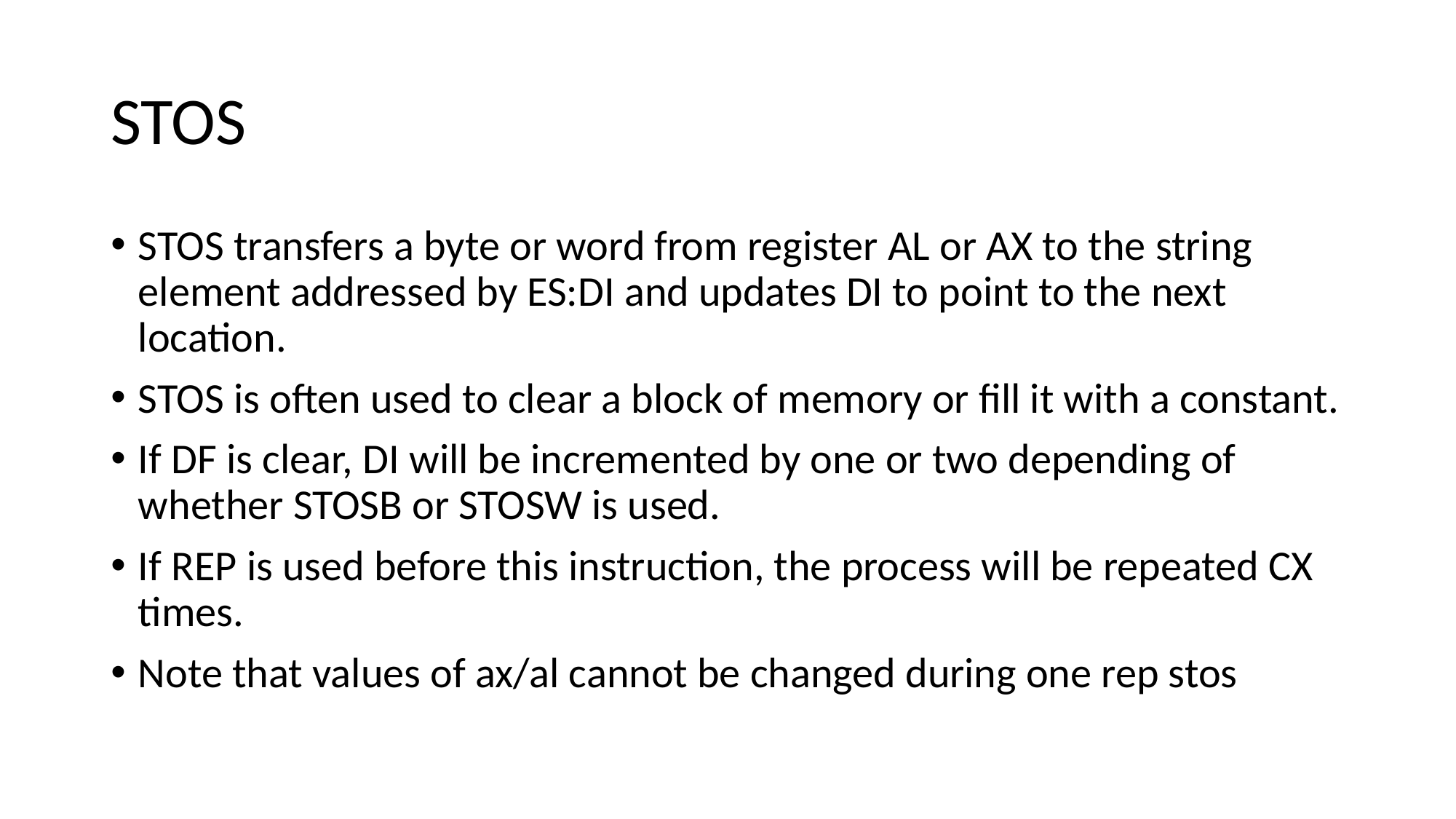

# STOS
STOS transfers a byte or word from register AL or AX to the string element addressed by ES:DI and updates DI to point to the next location.
STOS is often used to clear a block of memory or fill it with a constant.
If DF is clear, DI will be incremented by one or two depending of whether STOSB or STOSW is used.
If REP is used before this instruction, the process will be repeated CX times.
Note that values of ax/al cannot be changed during one rep stos